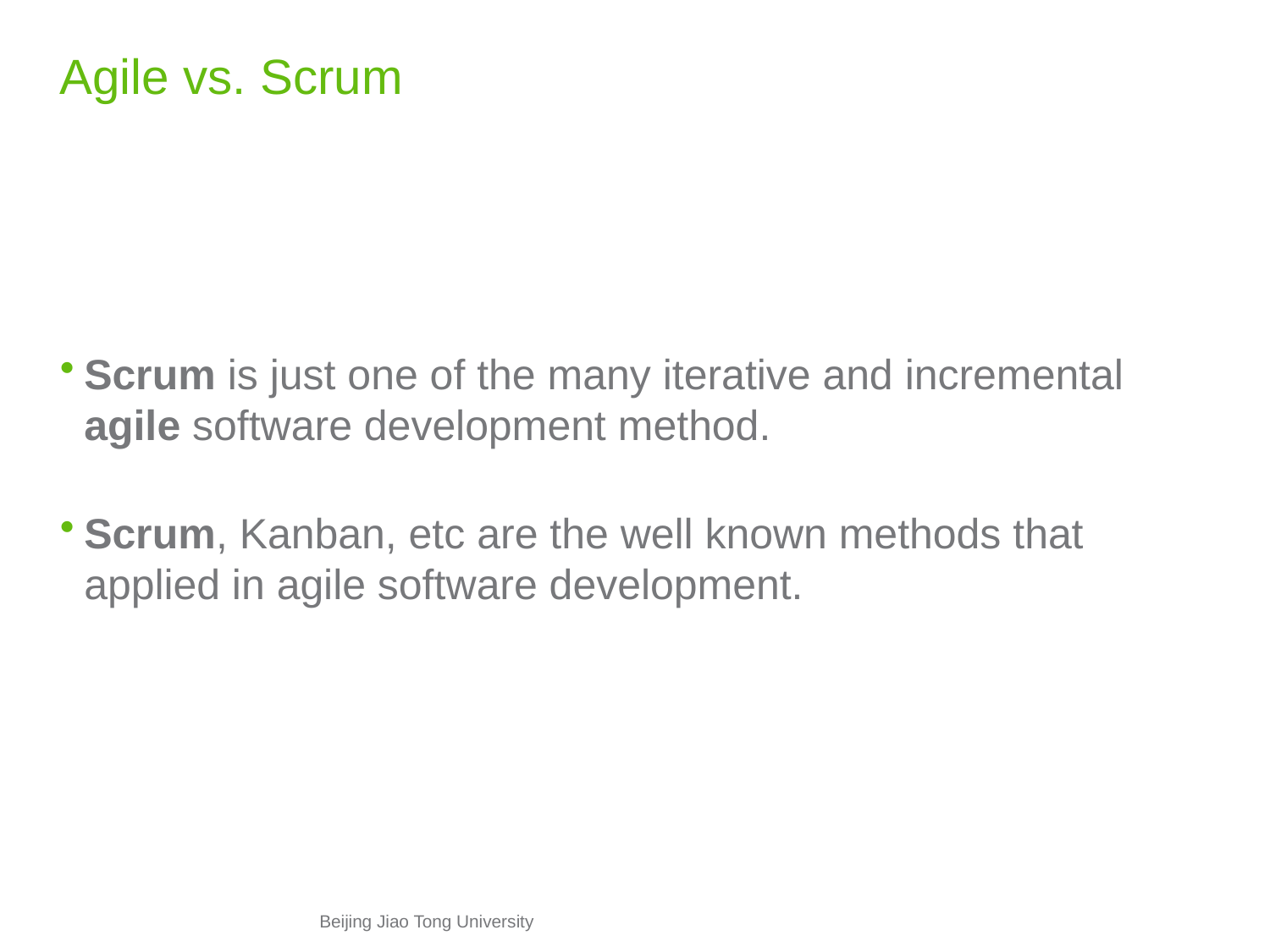

# Agile vs. Scrum

Scrum is just one of the many iterative and incremental agile software development method.

Scrum, Kanban, etc are the well known methods that applied in agile software development.
Beijing Jiao Tong University